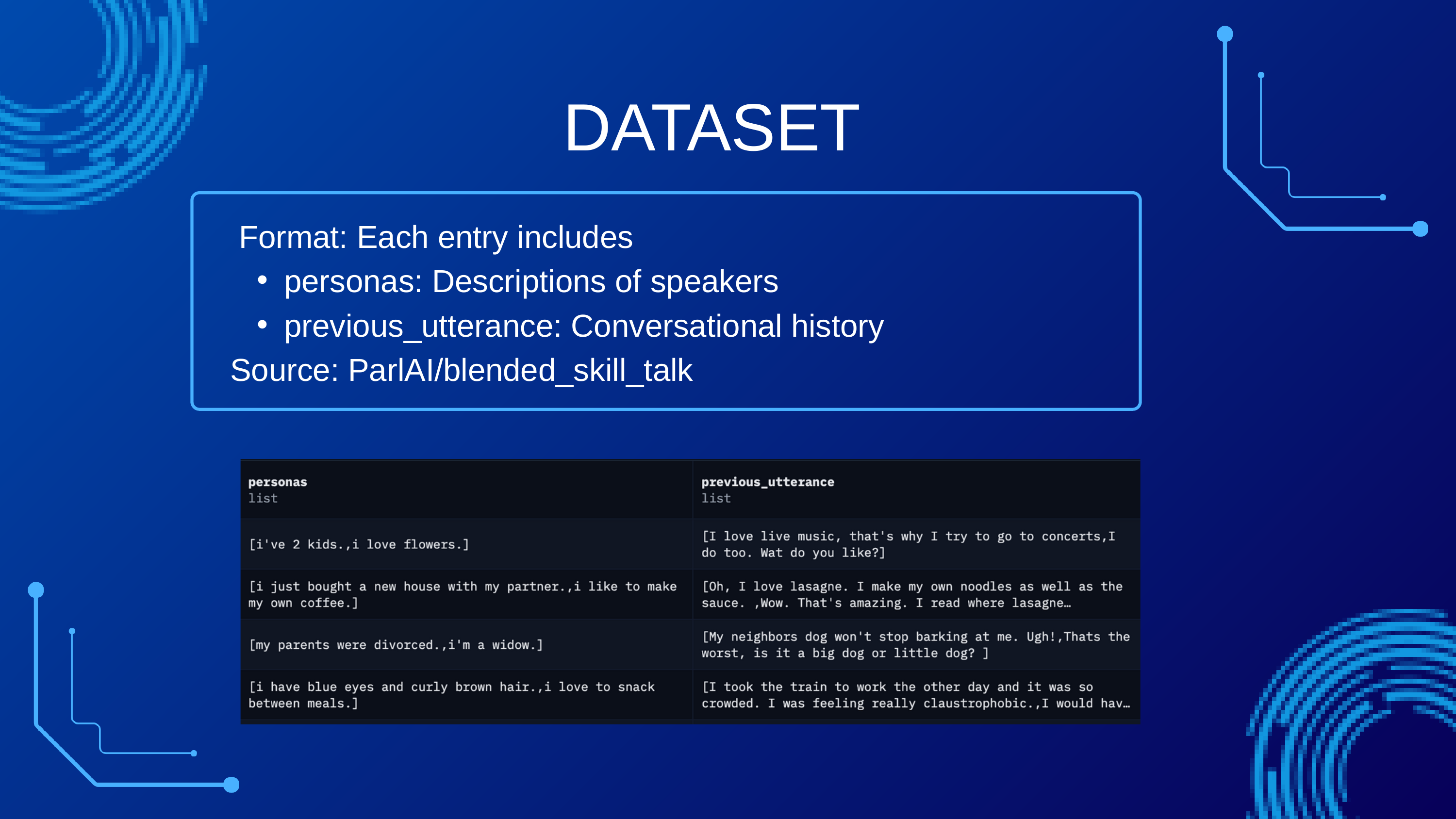

DATASET

 Format: Each entry includes
personas: Descriptions of speakers
previous_utterance: Conversational history
Source: ParlAI/blended_skill_talk